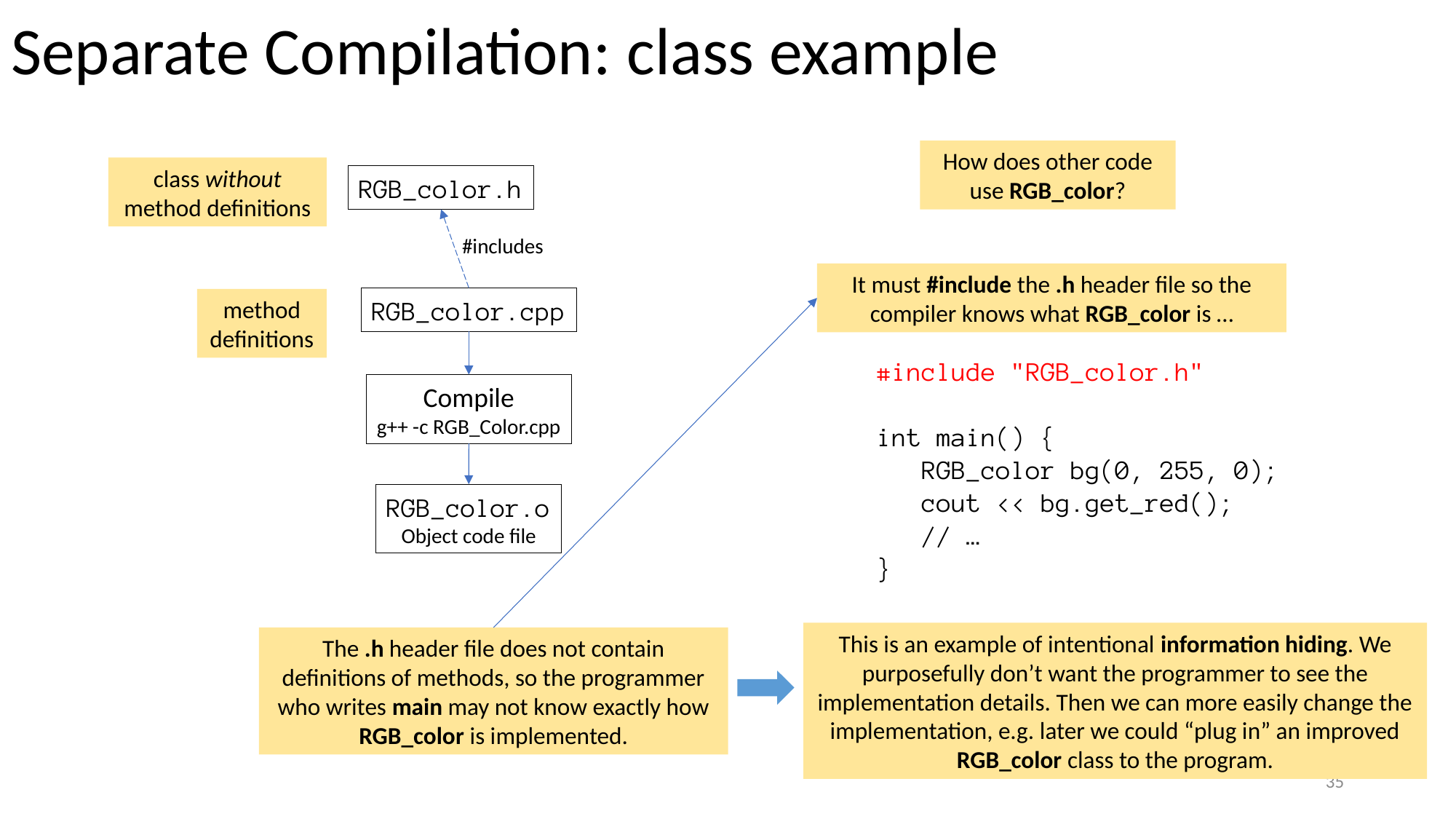

# Separate Compilation: class example
How does other code use RGB_color?
class without method definitions
RGB_color.h
#includes
It must #include the .h header file so the compiler knows what RGB_color is …
RGB_color.cpp
method definitions
#include "RGB_color.h"
int main() {
   RGB_color bg(0, 255, 0);
   cout << bg.get_red();
   // …
}
Compile
g++ -c RGB_Color.cpp
RGB_color.o
Object code file
This is an example of intentional information hiding. We purposefully don’t want the programmer to see the implementation details. Then we can more easily change the implementation, e.g. later we could “plug in” an improved RGB_color class to the program.
The .h header file does not contain definitions of methods, so the programmer who writes main may not know exactly how RGB_color is implemented.

35